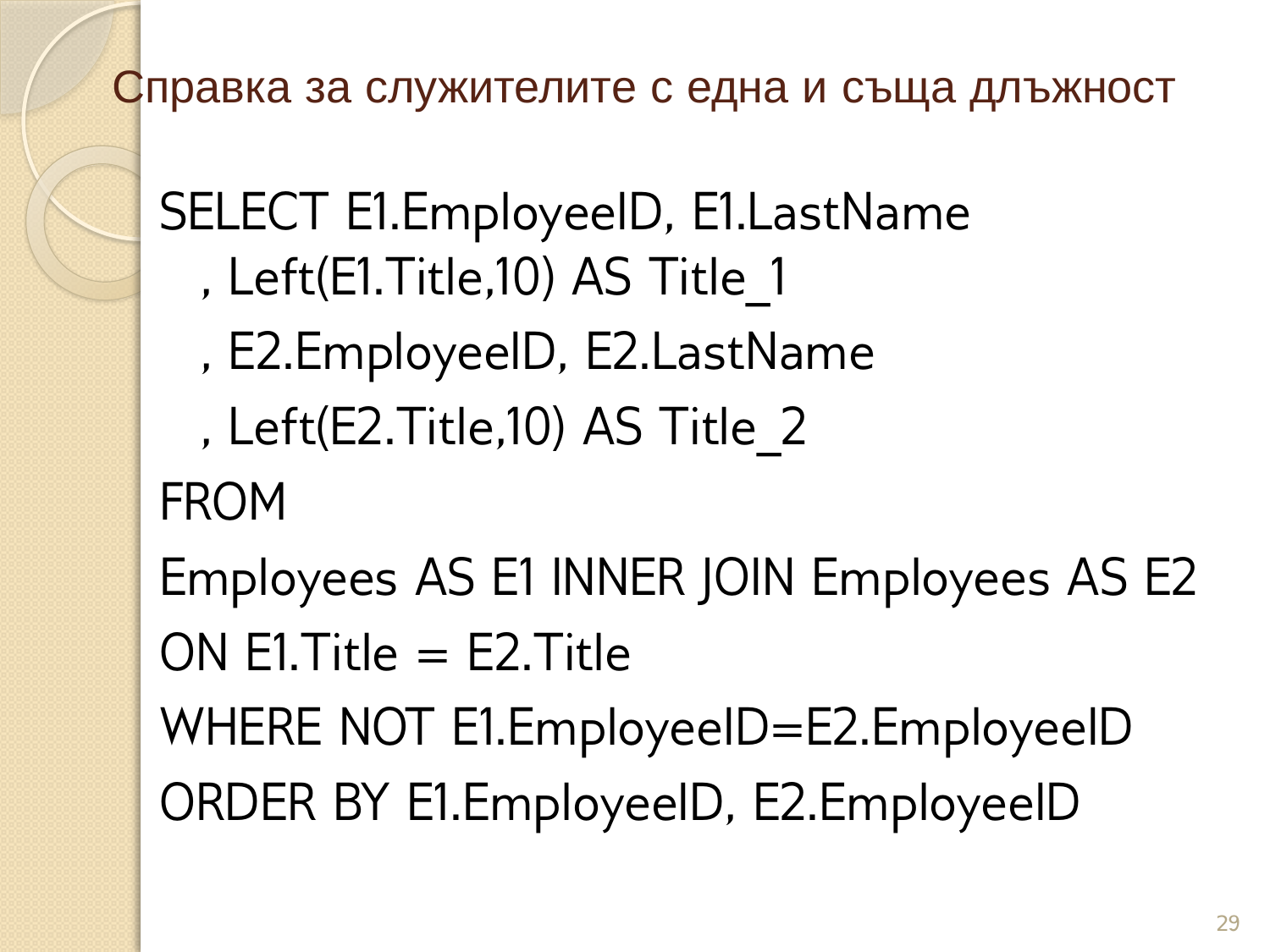

# Справка за служителите с една и съща длъжност
SELECT E1.EmployeeID, E1.LastName
, Left(E1.Title,10) AS Title_1
	, E2.EmployeeID, E2.LastName
	, Left(E2.Title,10) AS Title_2
FROM
Employees AS E1 INNER JOIN Employees AS E2
ON E1.Title = E2.Title
WHERE NOT E1.EmployeeID=E2.EmployeeID
ORDER BY E1.EmployeeID, E2.EmployeeID
29